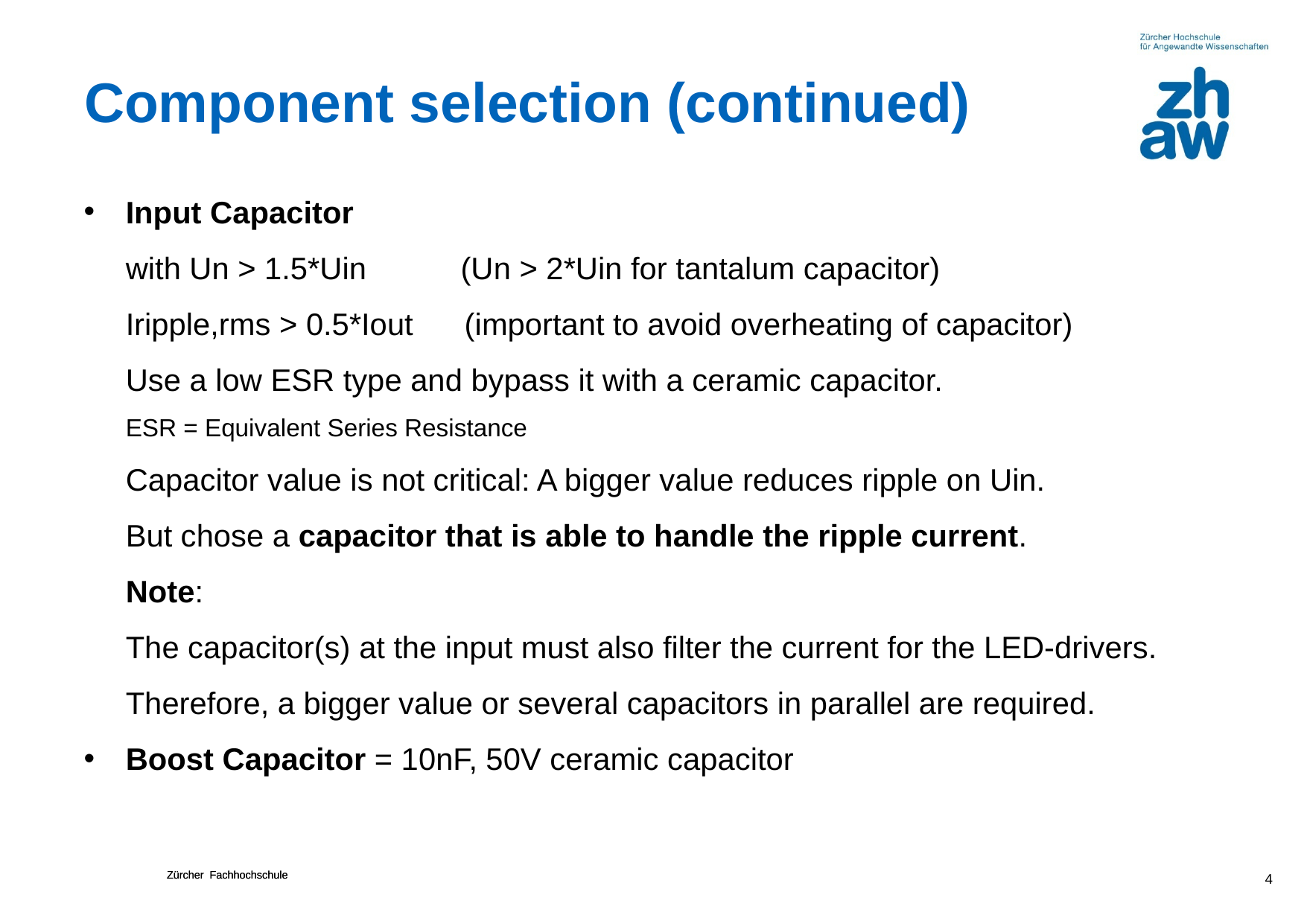

# Component selection (continued)
Input Capacitor
with Un > 1.5*Uin           (Un > 2*Uin for tantalum capacitor)
Iripple,rms > 0.5*Iout      (important to avoid overheating of capacitor)
Use a low ESR type and bypass it with a ceramic capacitor.
ESR = Equivalent Series Resistance
Capacitor value is not critical: A bigger value reduces ripple on Uin.
But chose a capacitor that is able to handle the ripple current.
Note:
The capacitor(s) at the input must also filter the current for the LED-drivers.
Therefore, a bigger value or several capacitors in parallel are required.
Boost Capacitor = 10nF, 50V ceramic capacitor
4